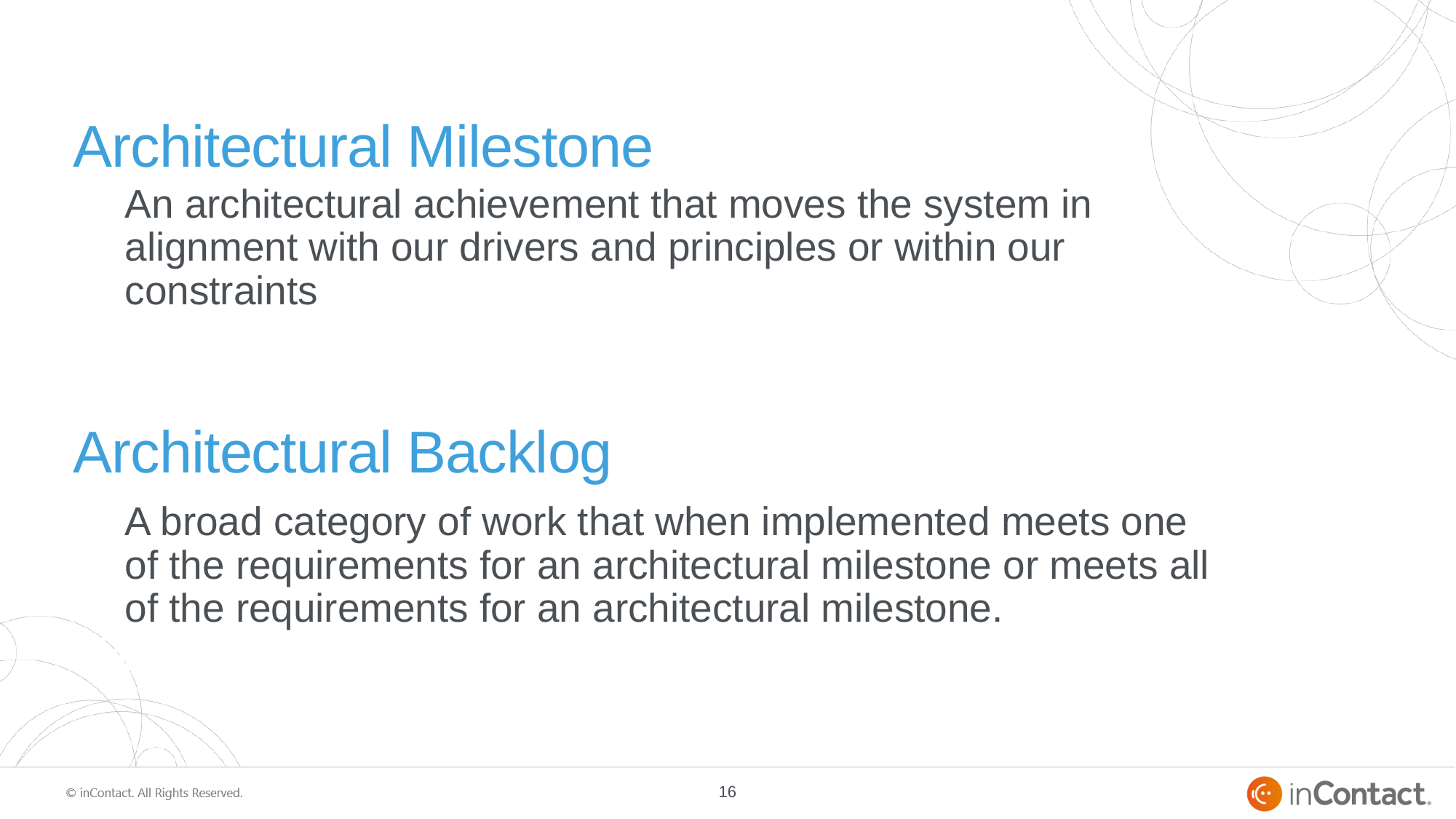

# Architectural Milestone
An architectural achievement that moves the system in alignment with our drivers and principles or within our constraints

Architectural Backlog
A broad category of work that when implemented meets one of the requirements for an architectural milestone or meets all of the requirements for an architectural milestone.
16